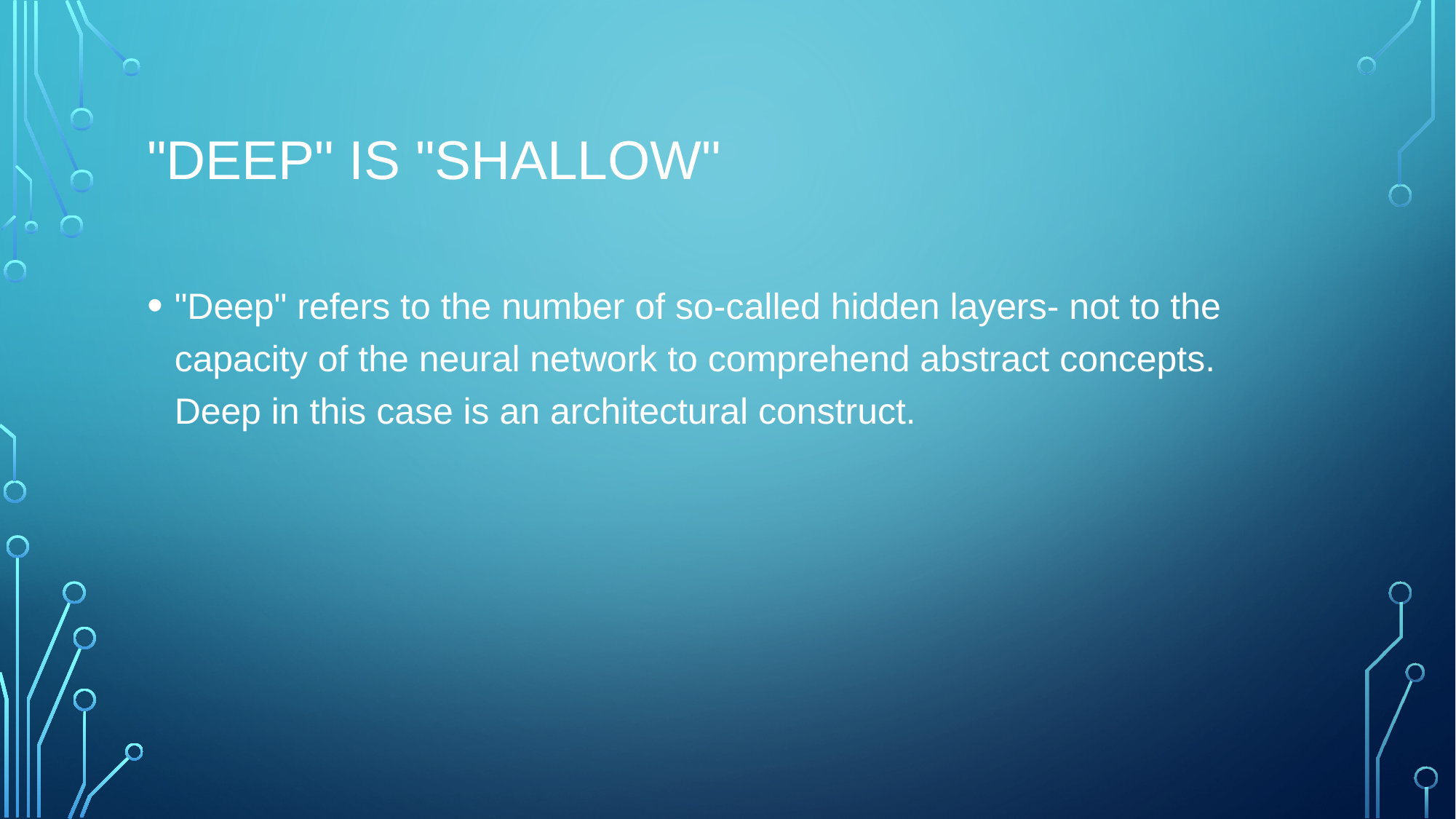

# "Deep" is "Shallow"
"Deep" refers to the number of so-called hidden layers- not to the capacity of the neural network to comprehend abstract concepts. Deep in this case is an architectural construct.